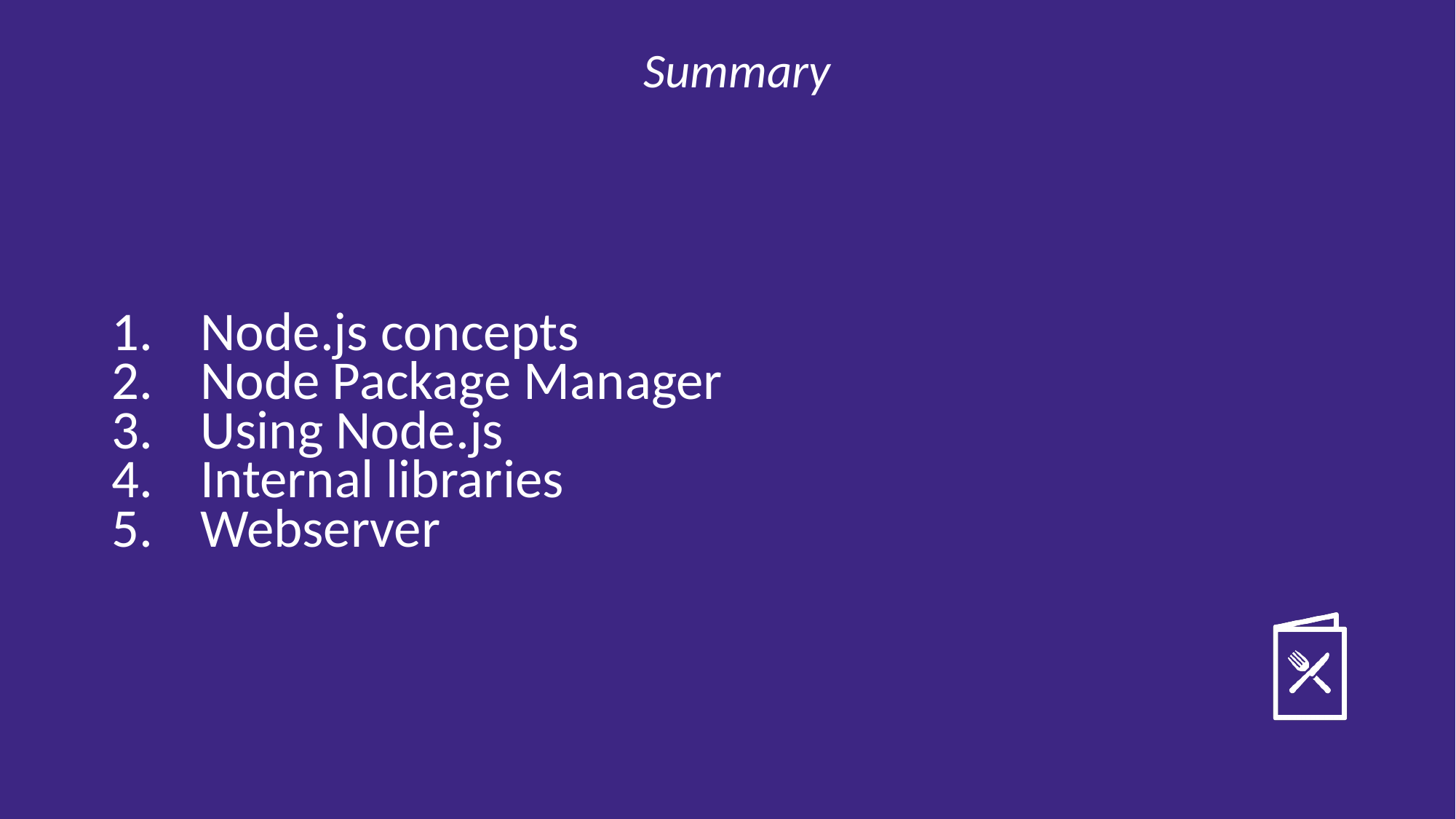

Summary
Node.js concepts
Node Package Manager
Using Node.js
Internal libraries
Webserver